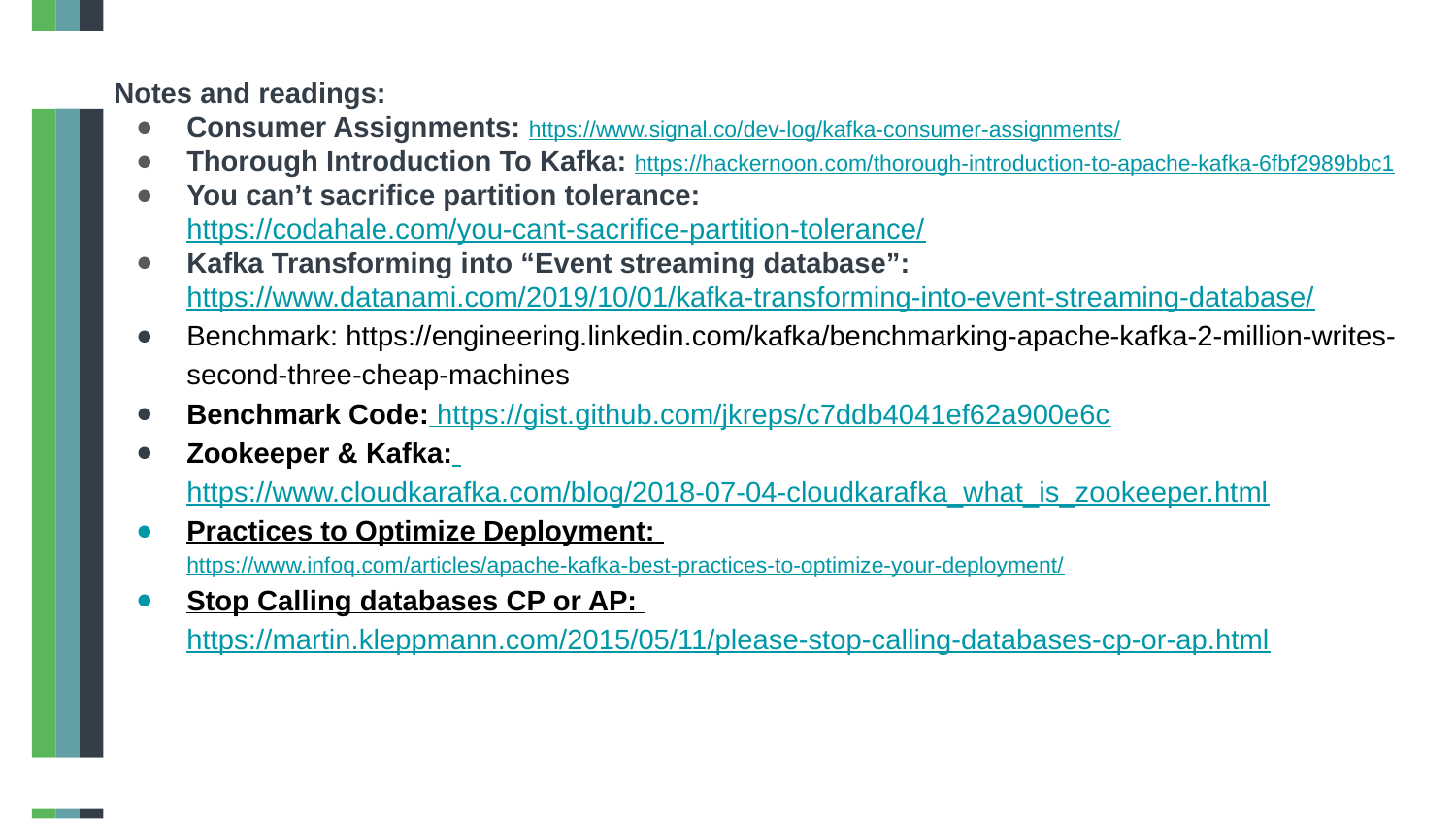

Notes and readings:
Consumer Assignments: https://www.signal.co/dev-log/kafka-consumer-assignments/
Thorough Introduction To Kafka: https://hackernoon.com/thorough-introduction-to-apache-kafka-6fbf2989bbc1
You can’t sacrifice partition tolerance: https://codahale.com/you-cant-sacrifice-partition-tolerance/
Kafka Transforming into “Event streaming database”: https://www.datanami.com/2019/10/01/kafka-transforming-into-event-streaming-database/
Benchmark: https://engineering.linkedin.com/kafka/benchmarking-apache-kafka-2-million-writes-second-three-cheap-machines
Benchmark Code: https://gist.github.com/jkreps/c7ddb4041ef62a900e6c
Zookeeper & Kafka: https://www.cloudkarafka.com/blog/2018-07-04-cloudkarafka_what_is_zookeeper.html
Practices to Optimize Deployment: https://www.infoq.com/articles/apache-kafka-best-practices-to-optimize-your-deployment/
Stop Calling databases CP or AP: https://martin.kleppmann.com/2015/05/11/please-stop-calling-databases-cp-or-ap.html